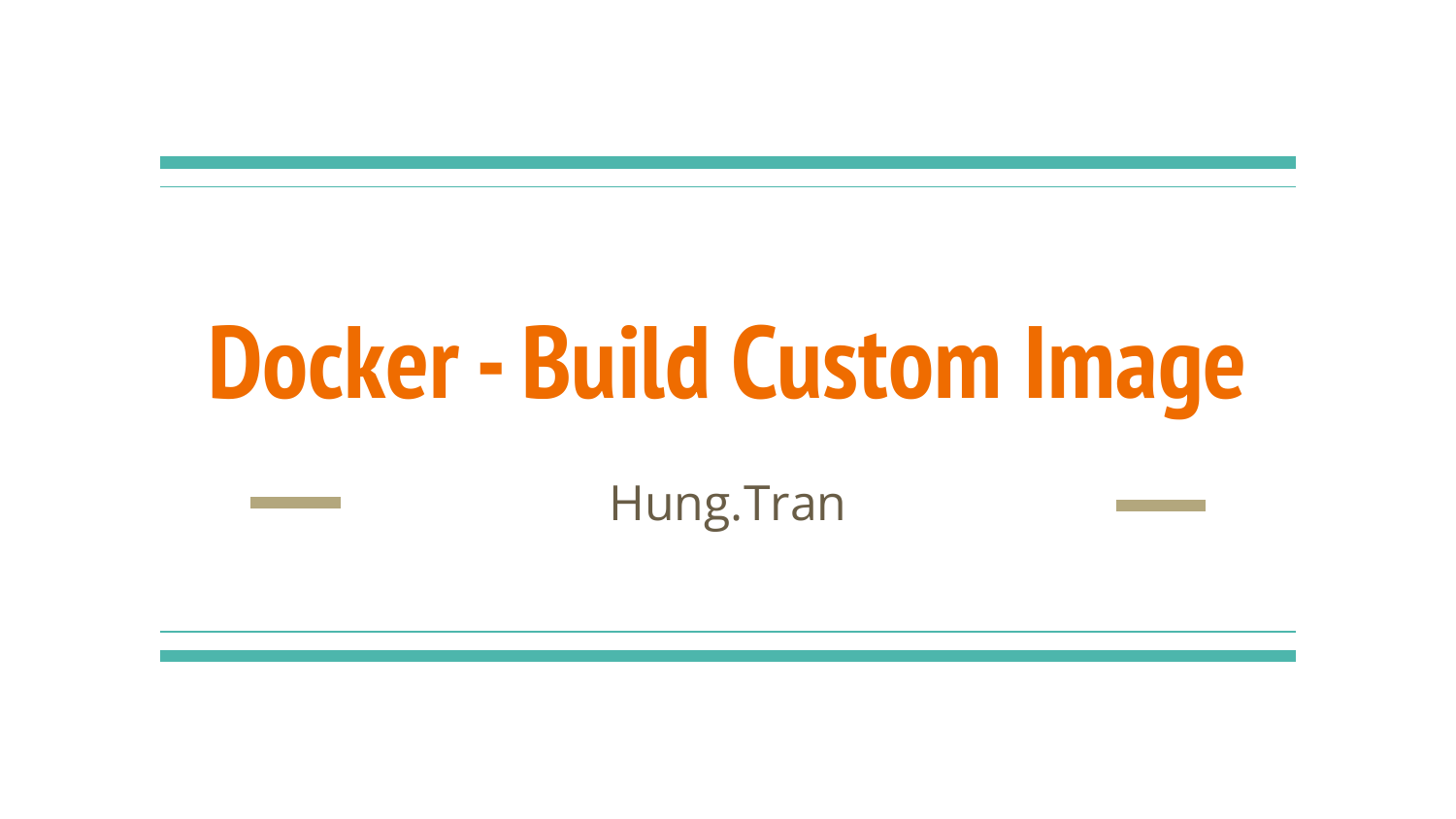

# Docker - Build Custom Image
Hung.Tran